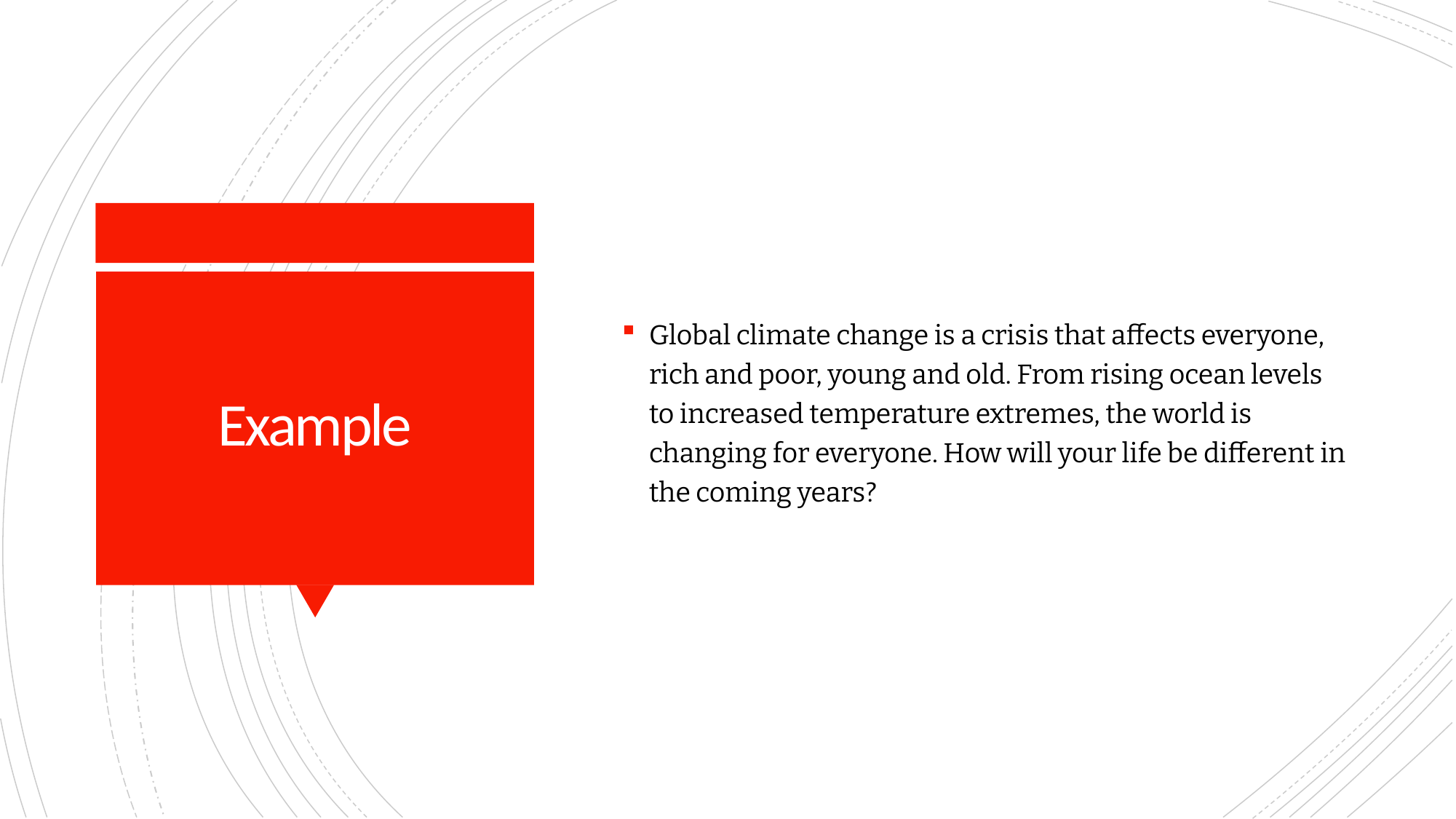

Global climate change is a crisis that affects everyone, rich and poor, young and old. From rising ocean levels to increased temperature extremes, the world is changing for everyone. How will your life be different in the coming years?
# Example